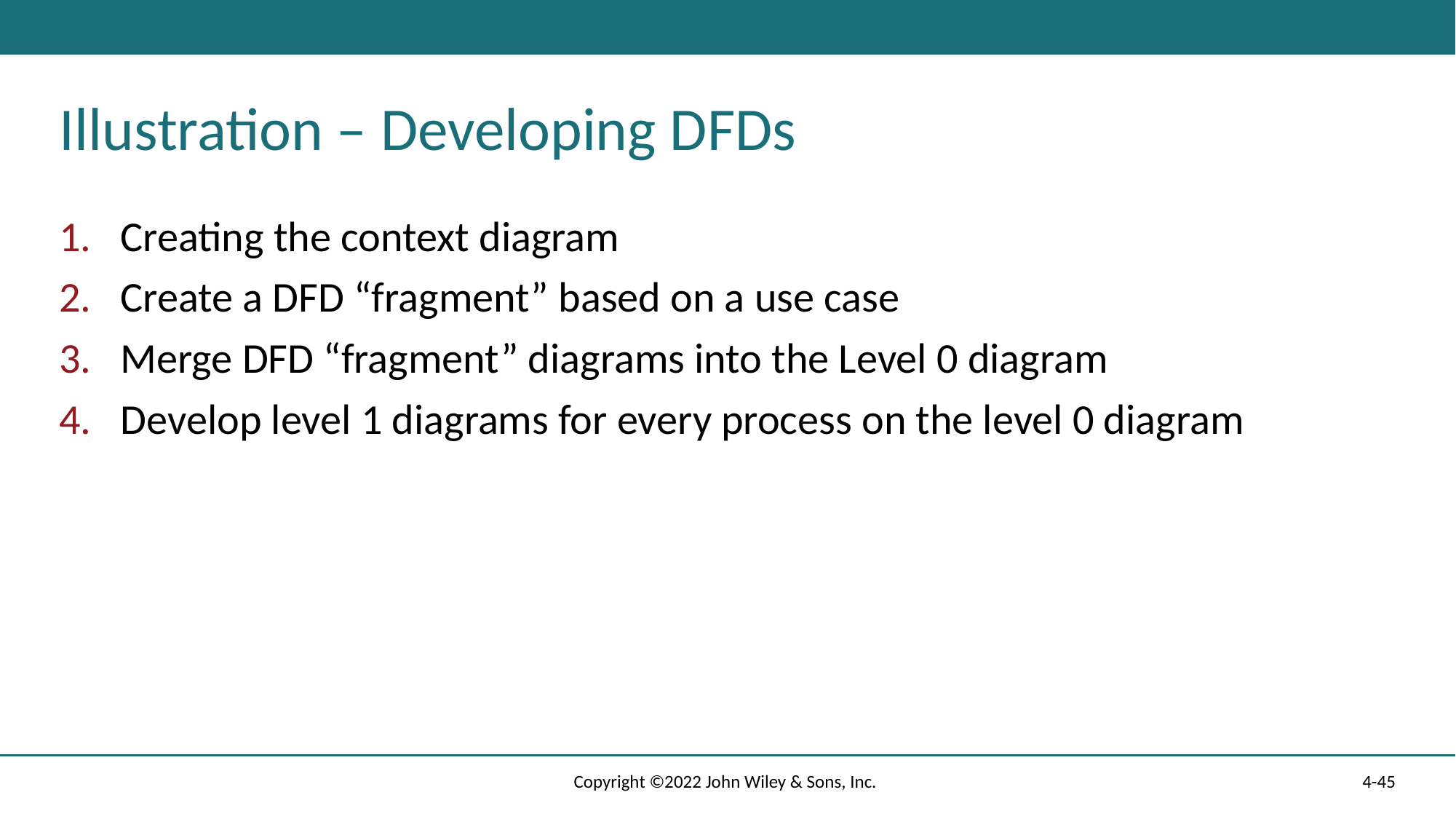

# Illustration – Developing DFDs
Creating the context diagram
Create a DFD “fragment” based on a use case
Merge DFD “fragment” diagrams into the Level 0 diagram
Develop level 1 diagrams for every process on the level 0 diagram
Copyright ©2022 John Wiley & Sons, Inc.
4-45